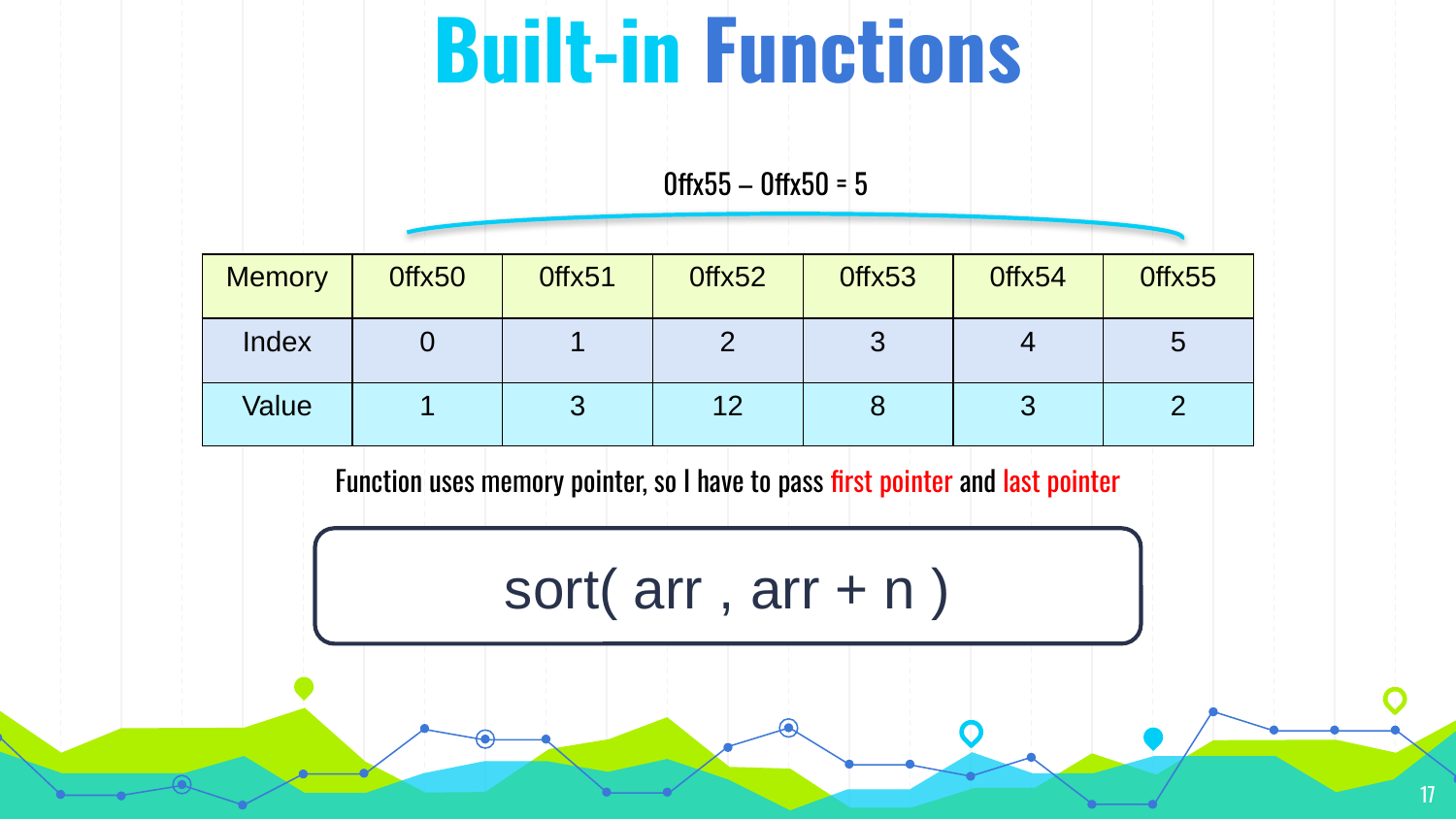

Built-in Functions
0ffx55 – 0ffx50 = 5

| Memory | 0ffx50 | 0ffx51 | 0ffx52 | 0ffx53 | 0ffx54 | 0ffx55 |
| --- | --- | --- | --- | --- | --- | --- |
| Index | 0 | 1 | 2 | 3 | 4 | 5 |
| Value | 1 | 3 | 12 | 8 | 3 | 2 |
Function uses memory pointer, so I have to pass first pointer and last pointer
sort( arr , arr + n )
17